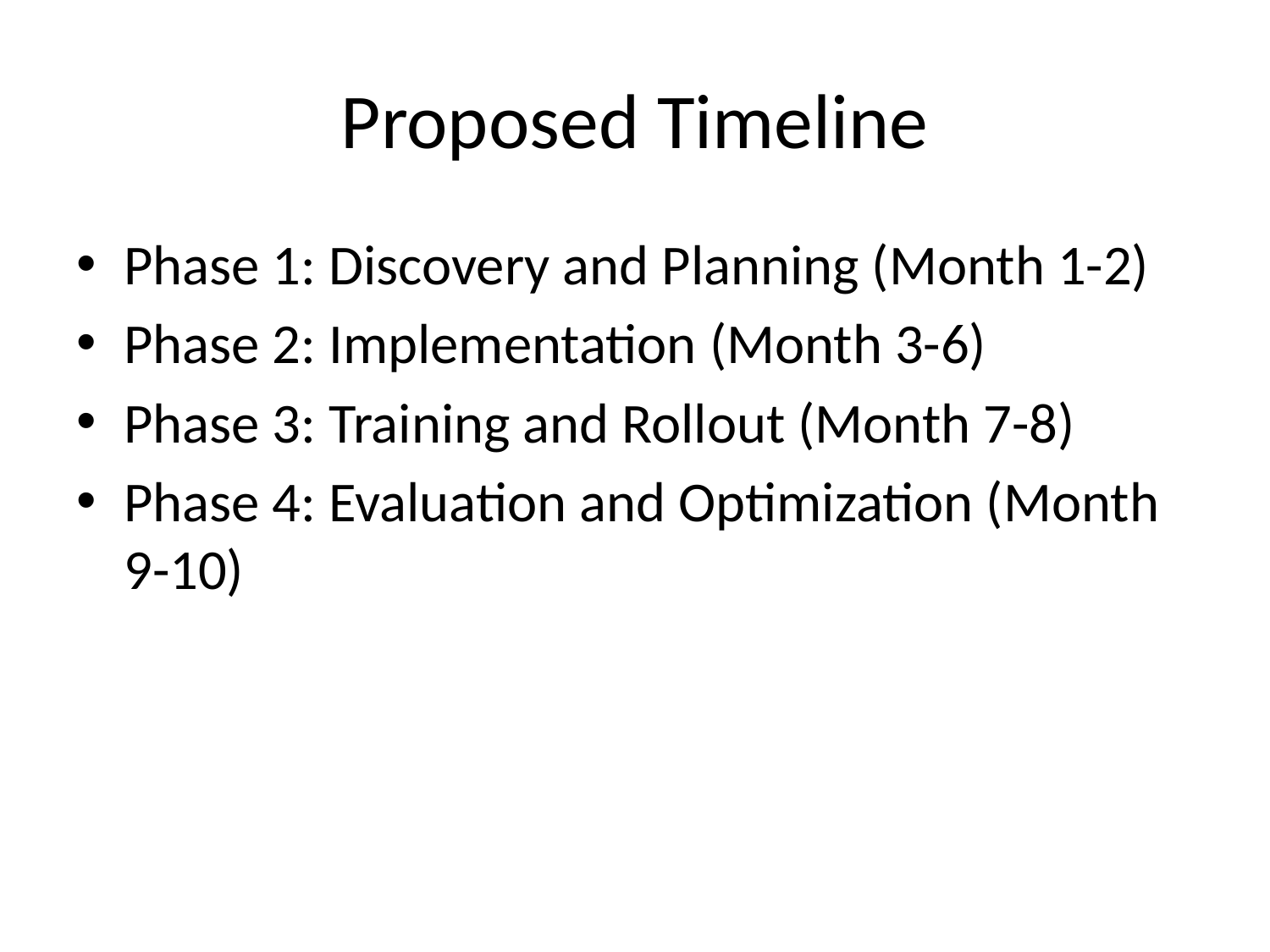

# Proposed Timeline
Phase 1: Discovery and Planning (Month 1-2)
Phase 2: Implementation (Month 3-6)
Phase 3: Training and Rollout (Month 7-8)
Phase 4: Evaluation and Optimization (Month 9-10)